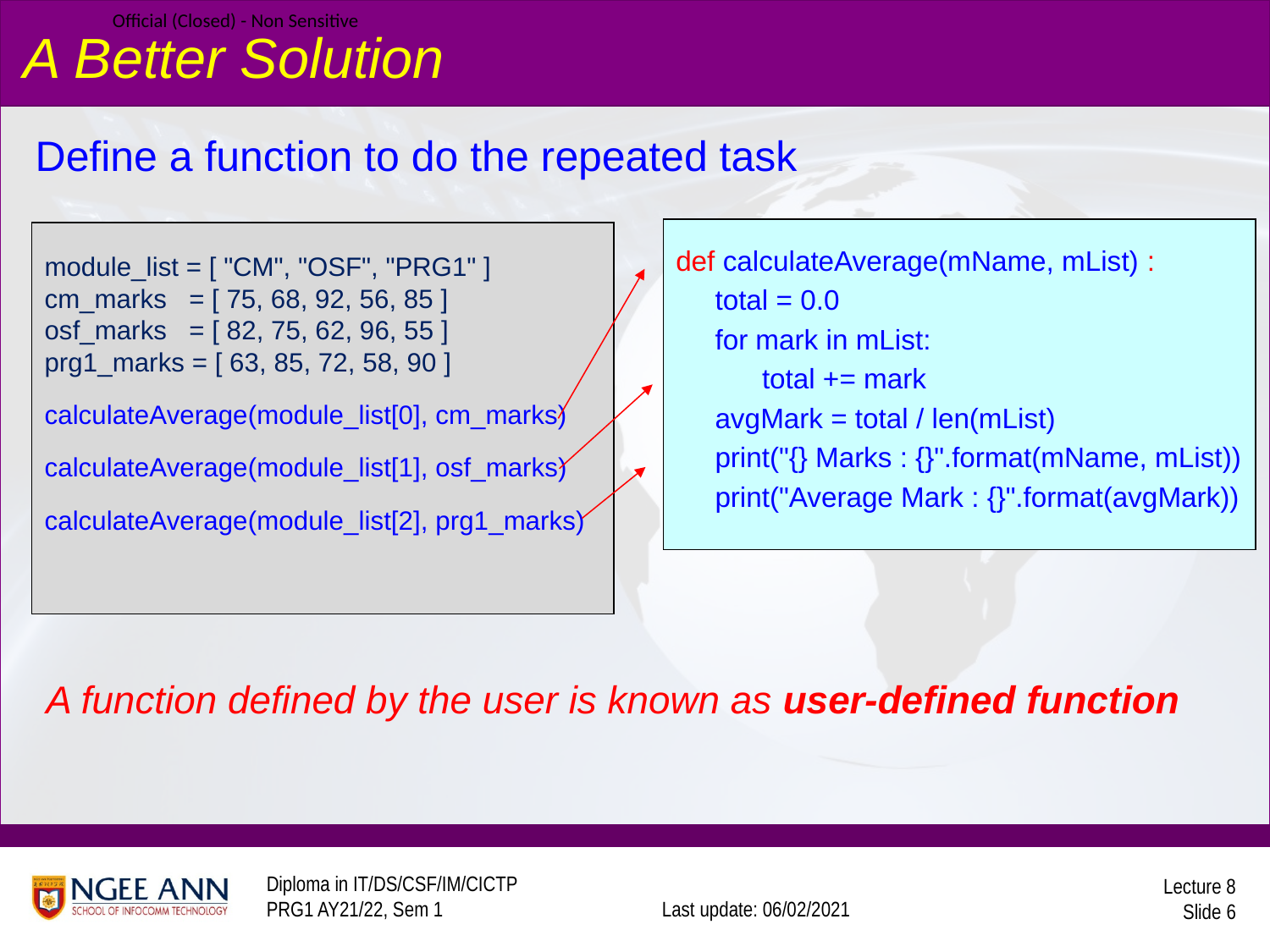

# A Better Solution
Define a function to do the repeated task

def calculateAverage(mName, mList) :
     total = 0.0
     for mark in mList:
           total += mark
     avgMark = total / len(mList)
     print("{} Marks : {}".format(mName, mList))
     print("Average Mark : {}".format(avgMark))

module_list = [ "CM", "OSF", "PRG1" ]
cm_marks   = [ 75, 68, 92, 56, 85 ]
osf_marks   = [ 82, 75, 62, 96, 55 ]
prg1_marks = [ 63, 85, 72, 58, 90 ]
calculateAverage(module_list[0], cm_marks)
calculateAverage(module_list[1], osf_marks)
calculateAverage(module_list[2], prg1_marks)

A function defined by the user is known as user-defined function